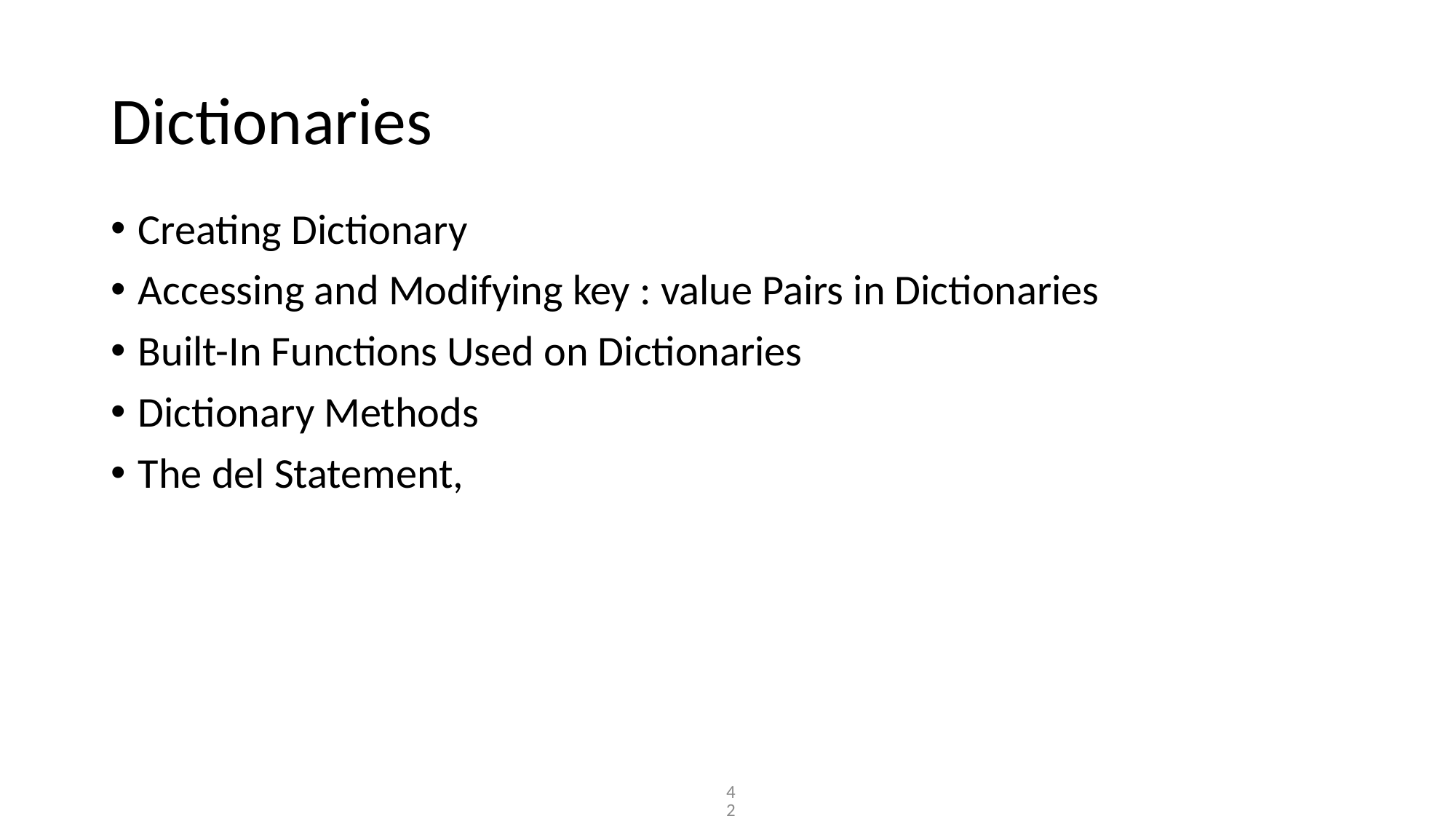

# Dictionaries
Creating Dictionary
Accessing and Modifying key : value Pairs in Dictionaries
Built-In Functions Used on Dictionaries
Dictionary Methods
The del Statement,

42